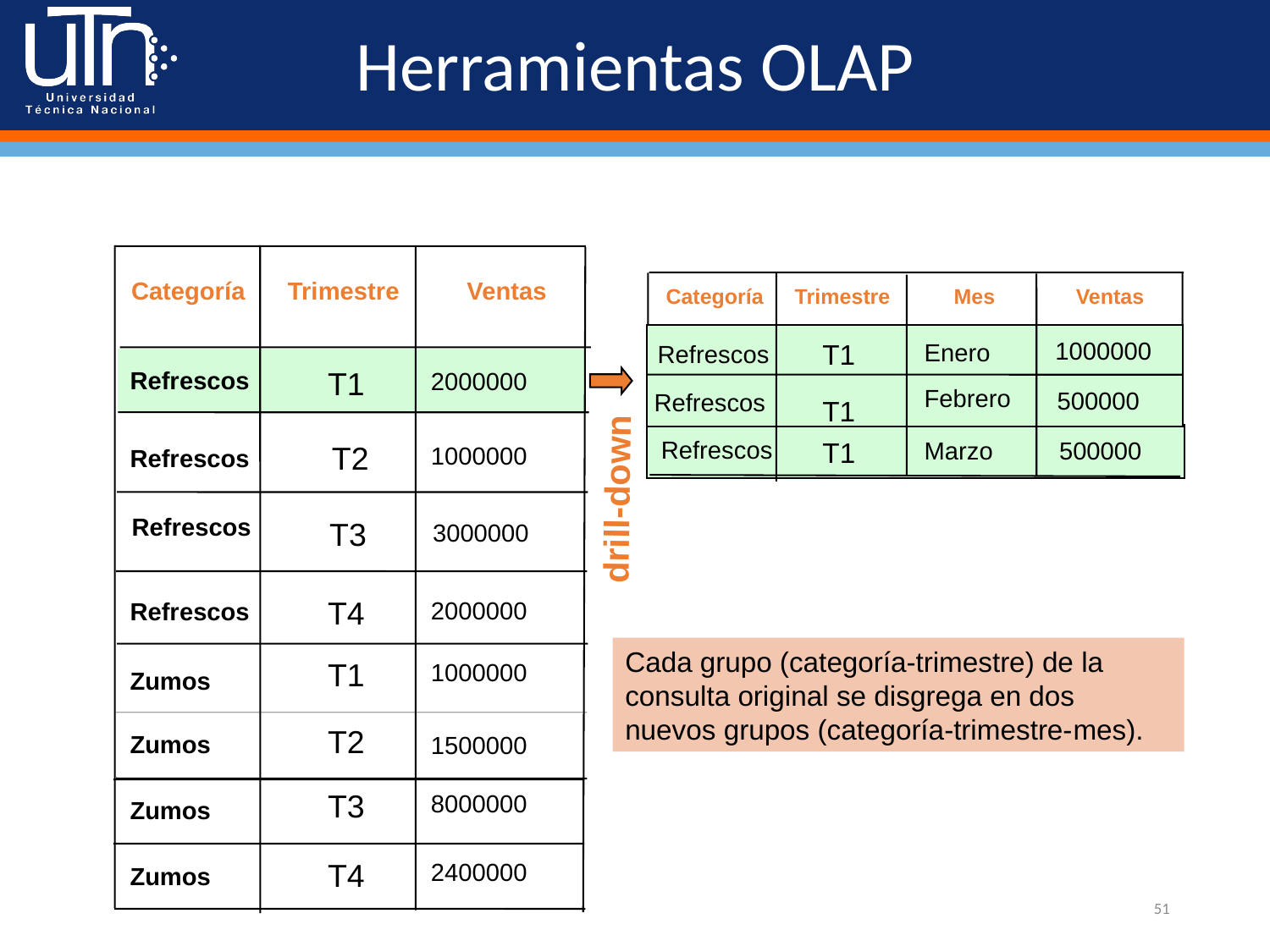

# Herramientas OLAP

Categoría
Trimestre
Ventas

Categoría
Trimestre
Mes
Ventas

1000000
T1
Enero
Refrescos

T1

Refrescos
2000000

Febrero
500000
Refrescos
T1

Refrescos
T1
Marzo
500000
T2
1000000
Refrescos
drill-down

Refrescos
T3
3000000

T4
2000000
Refrescos
Cada grupo (categoría-trimestre) de la consulta original se disgrega en dos nuevos grupos (categoría-trimestre-mes).

T1
1000000
Zumos

T2
Zumos
1500000

T3
8000000
Zumos

T4
2400000
Zumos
51